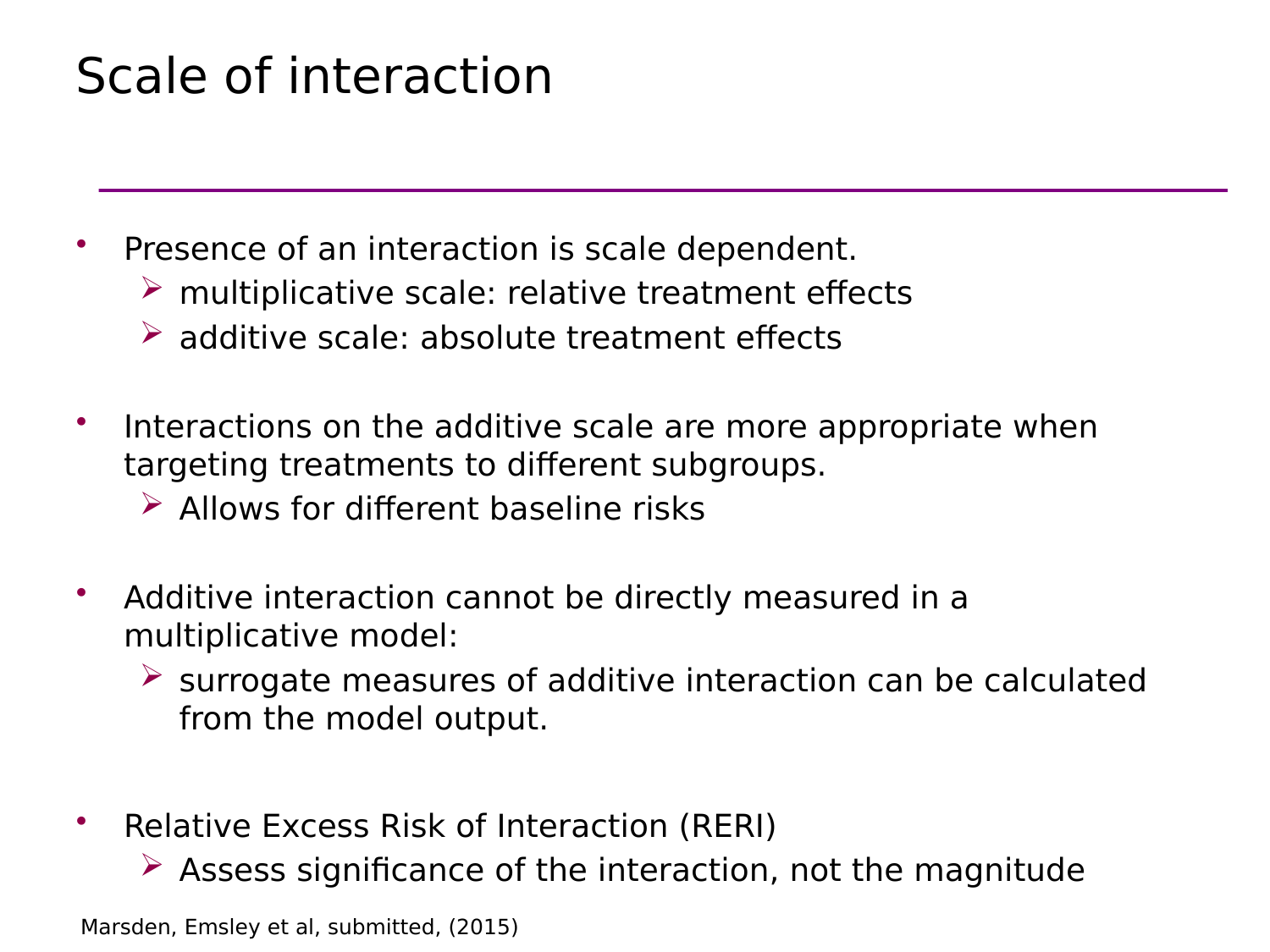

# Scale of interaction
Presence of an interaction is scale dependent.
multiplicative scale: relative treatment effects
additive scale: absolute treatment effects

Interactions on the additive scale are more appropriate when targeting treatments to different subgroups.
Allows for different baseline risks

Additive interaction cannot be directly measured in a multiplicative model:
surrogate measures of additive interaction can be calculated from the model output.

Relative Excess Risk of Interaction (RERI)
Assess significance of the interaction, not the magnitude

Marsden, Emsley et al, submitted, (2015)